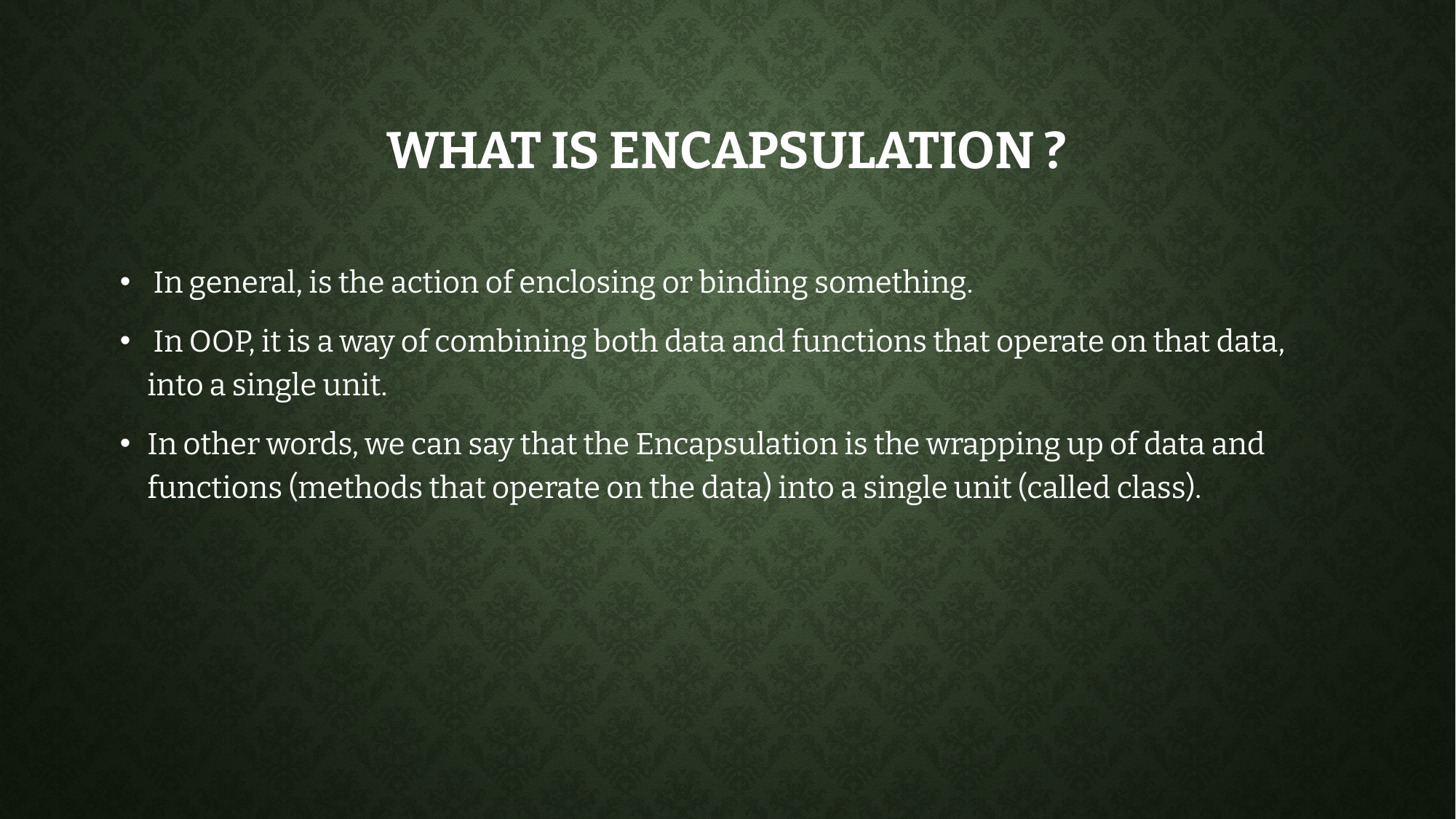

# WHAT IS ENCAPSULATION ?
 In general, is the action of enclosing or binding something.
 In OOP, it is a way of combining both data and functions that operate on that data, into a single unit.
In other words, we can say that the Encapsulation is the wrapping up of data and functions (methods that operate on the data) into a single unit (called class).